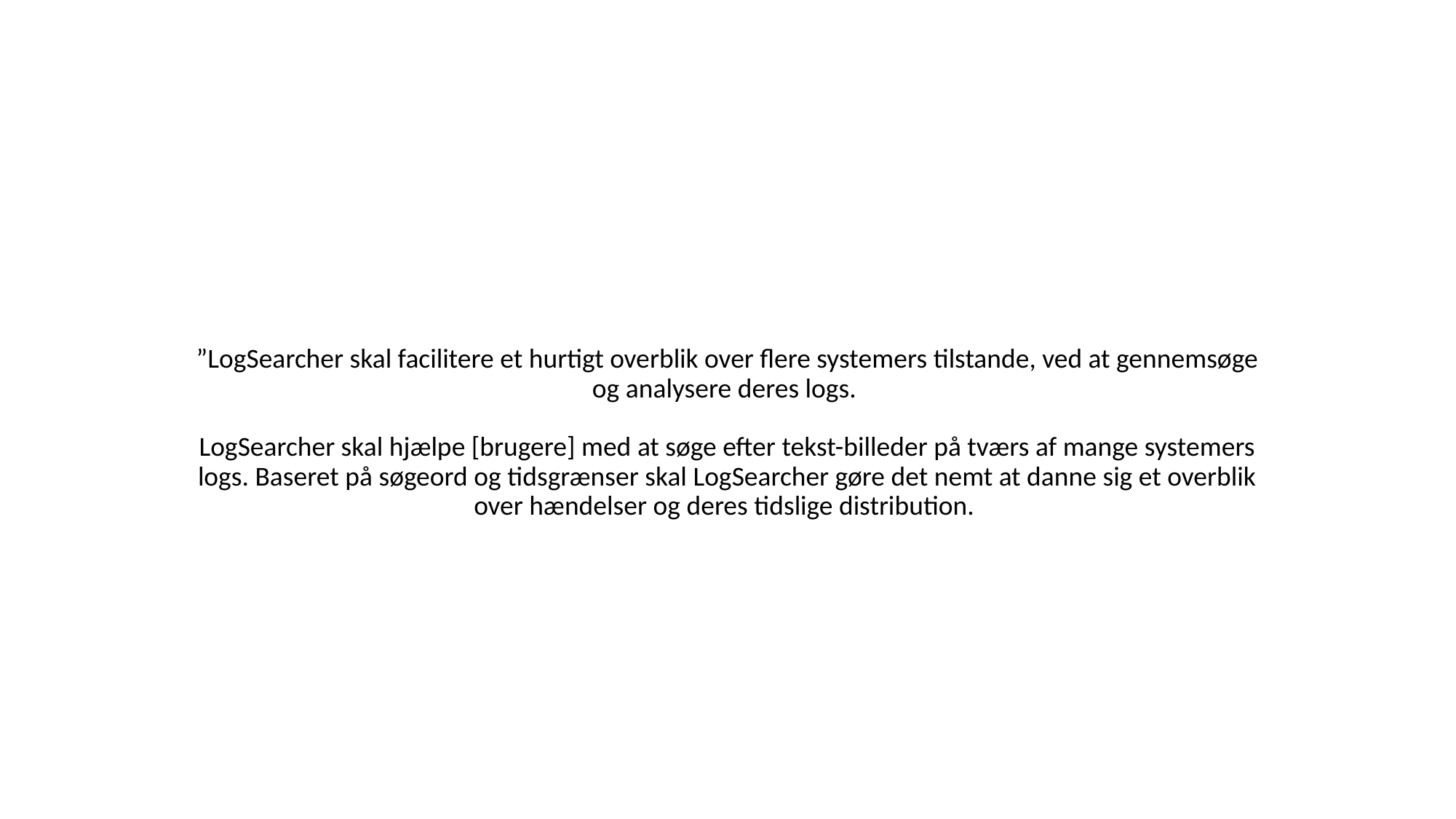

# ”LogSearcher skal facilitere et hurtigt overblik over flere systemers tilstande, ved at gennemsøge og analysere deres logs. LogSearcher skal hjælpe [brugere] med at søge efter tekst-billeder på tværs af mange systemers logs. Baseret på søgeord og tidsgrænser skal LogSearcher gøre det nemt at danne sig et overblik over hændelser og deres tidslige distribution.